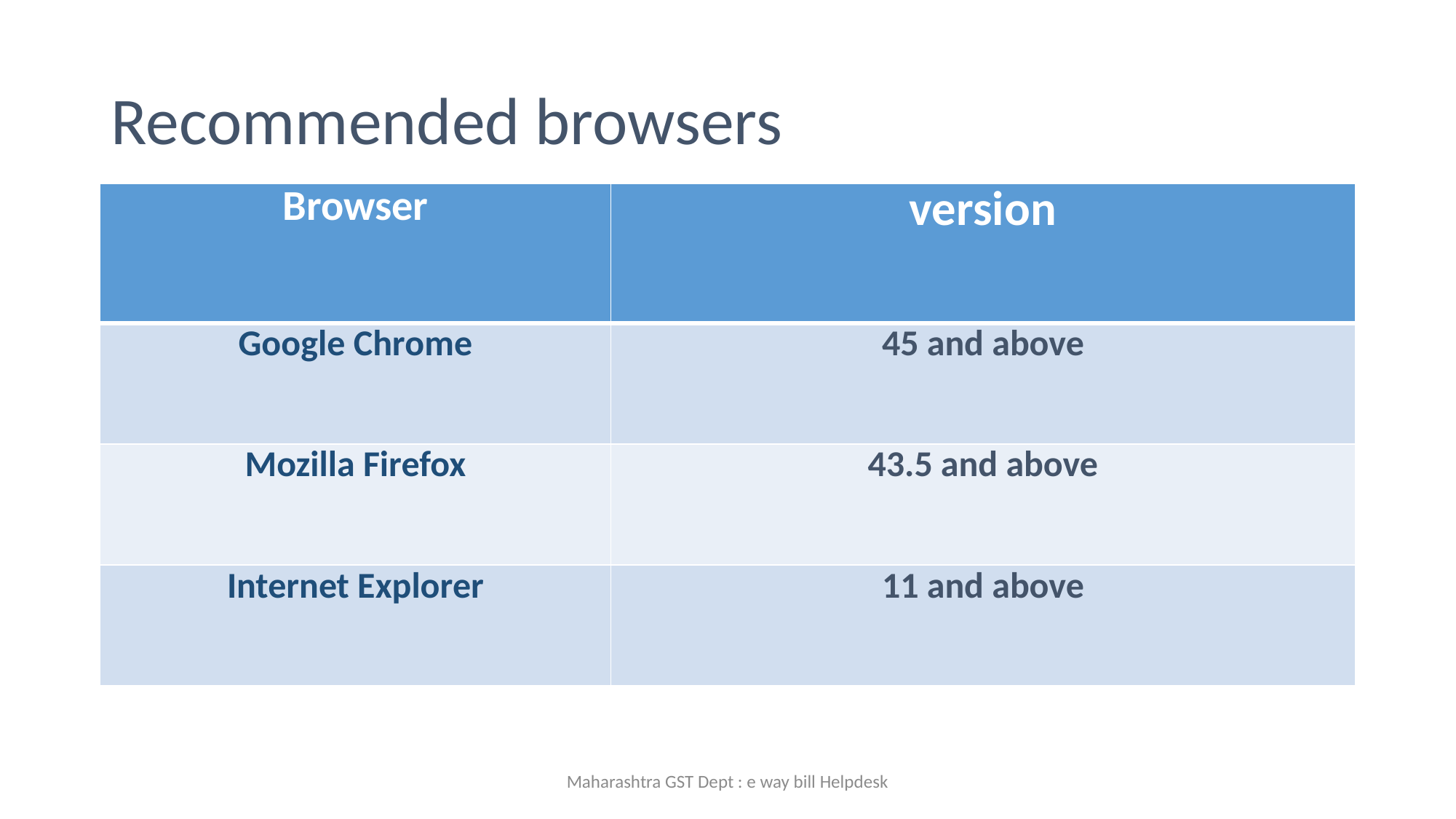

# Recommended browsers
| Browser | version |
| --- | --- |
| Google Chrome | 45 and above |
| Mozilla Firefox | 43.5 and above |
| Internet Explorer | 11 and above |
Maharashtra GST Dept : e way bill Helpdesk